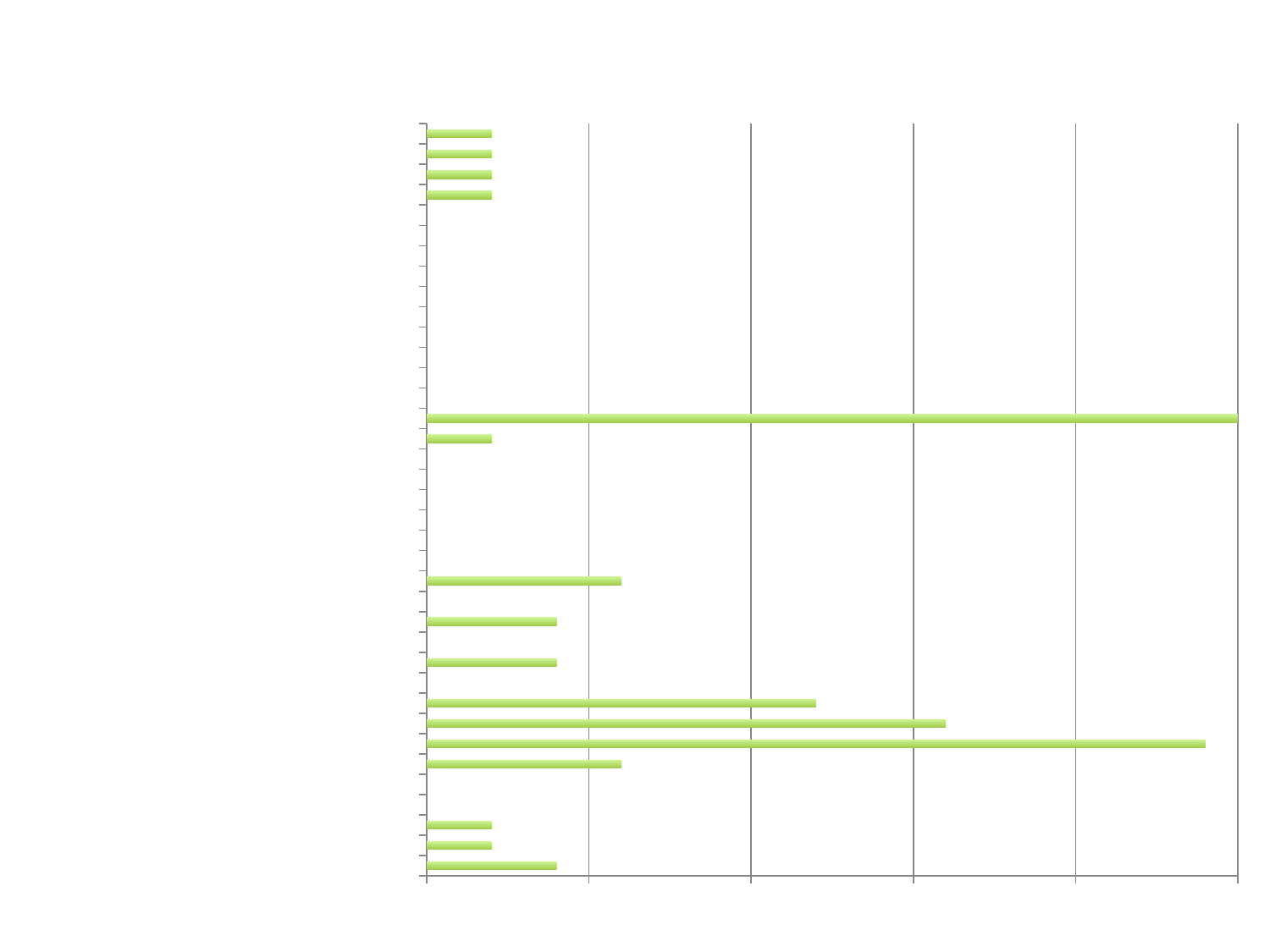

### Chart: 1 Run 2048 App:
Methods/APIs called vs Total Logged

| Category | Series 1 |
|---|---|
| andro...MainActivity;->onStart | 4.0 |
| andro...MainActivity;->onBackPressed | 2.0 |
| andro...MainActivity;->onCreate | 2.0 |
| andro...MainActivity;->onDestroy | None |
| andro...MainActivity;->onPause | None |
| andro...MainActivity;->onResume | 6.0 |
| andro...MainActivity;->onTouch | 24.0 |
| java/net/URL;->openConnection | 16.0 |
| java/net/HttpURLConnection;->connect | 12.0 |
| android/content/Intent;->setData | None |
| android/net/ConnectivityManager;->getActiveNetworkInfo | 4.0 |
| java/net/URL;->openStream | None |
| /net/URL;->openStream | 4.0 |
| andro...ab;->run | None |
| andro...b;->run | 6.0 |
| andro...c;->onClick | None |
| andro...d;->onClick | None |
| andro...e;->onClick | None |
| andro...f;->onClick | None |
| andro...g;->onClick | None |
| andro...h;->onClick | None |
| andro...i;->onPreExecute | 2.0 |
| andro...r;->onTouch | 154.0 |
| andro...s;->onClick | None |
| andro...u;->onClick | None |
| andro...v;->onClick | None |
| android/content/Intent;->setData | None |
| andro...w;->onClick | None |
| andro...x;->onClick | None |
| andro...y;->onClick | None |
| android/content/Intent;->setData | None |
| andro...z;->onClick | None |
| android/content/Intent;->setData | None |
| android/content/Context;->bindService | 2.0 |
| java/lang/Thread;->start | 2.0 |
| b/a/a/f;->run | 2.0 |
| b/a/a/g;->run | 2.0 |
154